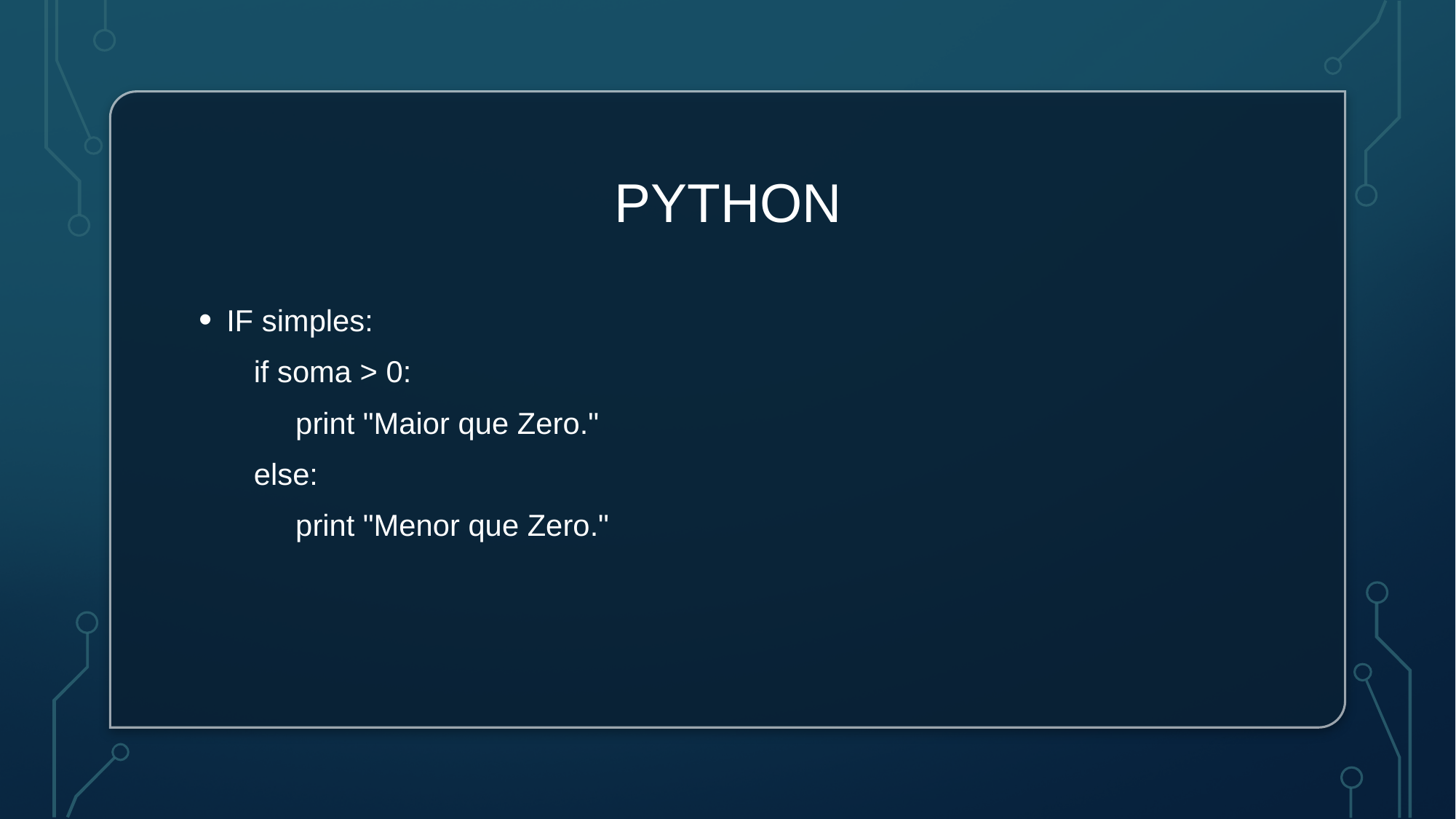

# python
IF simples:
if soma > 0:
     print "Maior que Zero."
else:
     print "Menor que Zero."